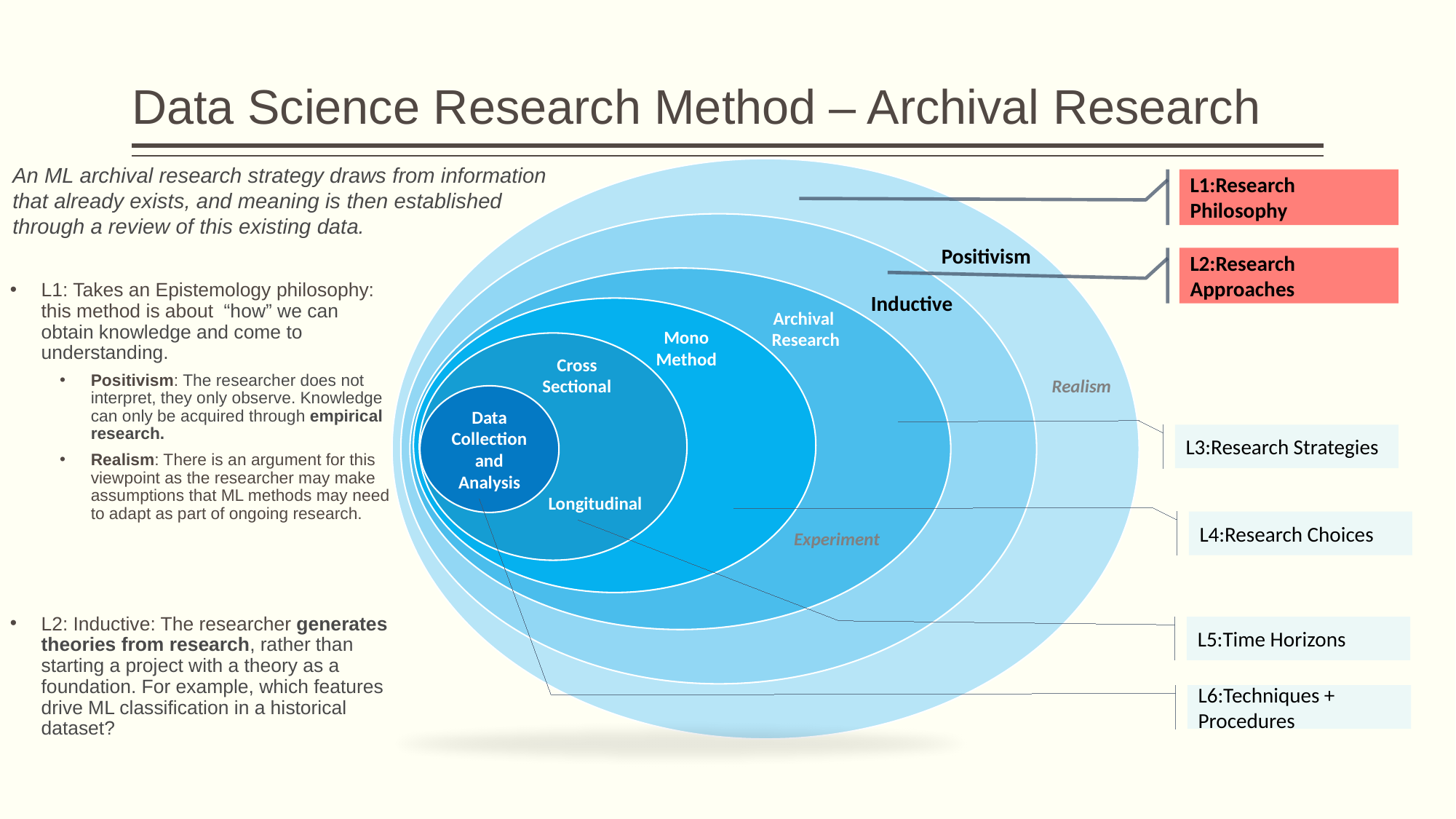

# Data Science Research Method – Archival Research
An ML archival research strategy draws from information that already exists, and meaning is then established through a review of this existing data.

L1:Research Philosophy

Positivism
L2:Research Approaches

Inductive
Archival
Research
L3:Research Strategies
L1: Takes an Epistemology philosophy: this method is about  “how” we can obtain knowledge and come to understanding.
Positivism: The researcher does not interpret, they only observe. Knowledge can only be acquired through empirical research.
Realism: There is an argument for this viewpoint as the researcher may make assumptions that ML methods may need to adapt as part of ongoing research.

L2: Inductive: The researcher generates theories from research, rather than starting a project with a theory as a foundation. For example, which features drive ML classification in a historical dataset?

Mono Method

Cross Sectional
Realism
Data Collection and Analysis
Longitudinal
L4:Research Choices
Experiment
L5:Time Horizons
L6:Techniques + Procedures